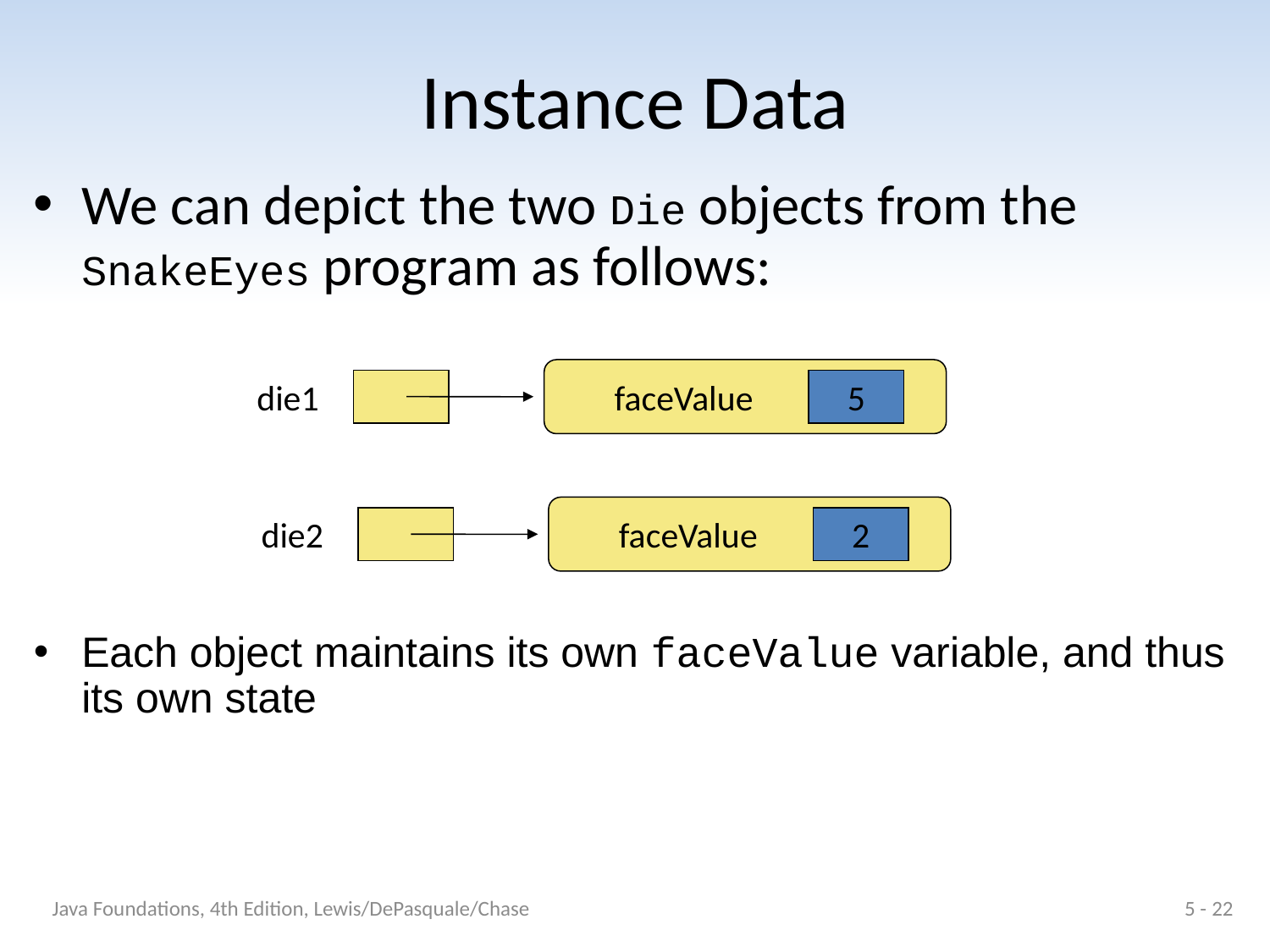

# Instance Data
We can depict the two Die objects from the SnakeEyes program as follows:

Each object maintains its own faceValue variable, and thus its own state

die1
faceValue

5

die2
faceValue

2

Java Foundations, 4th Edition, Lewis/DePasquale/Chase
5 - 22